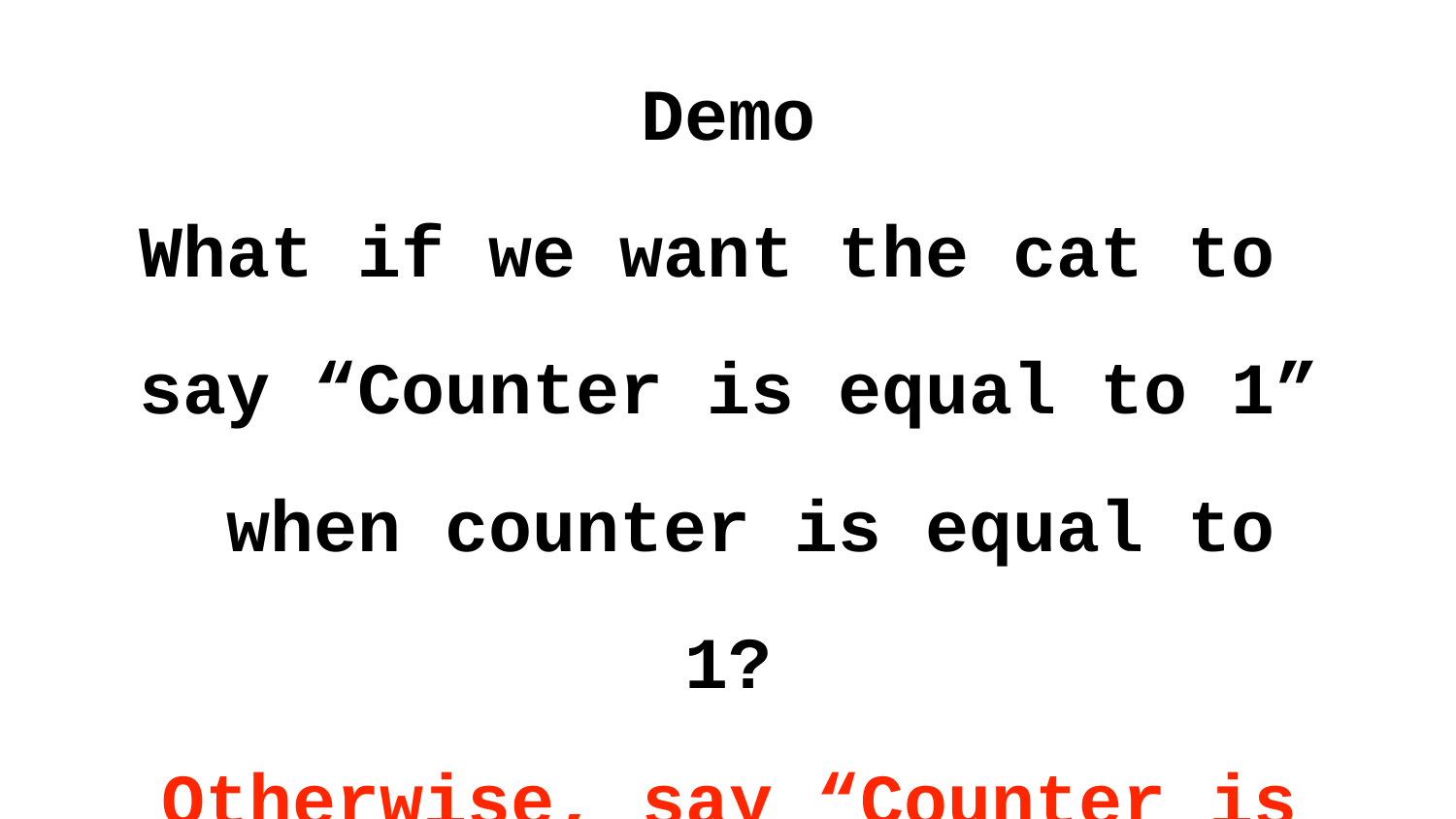

Demo
What if we want the cat to  say “Counter is equal to 1”  when counter is equal to 1?
Otherwise, say “Counter is  not equal to 1.”